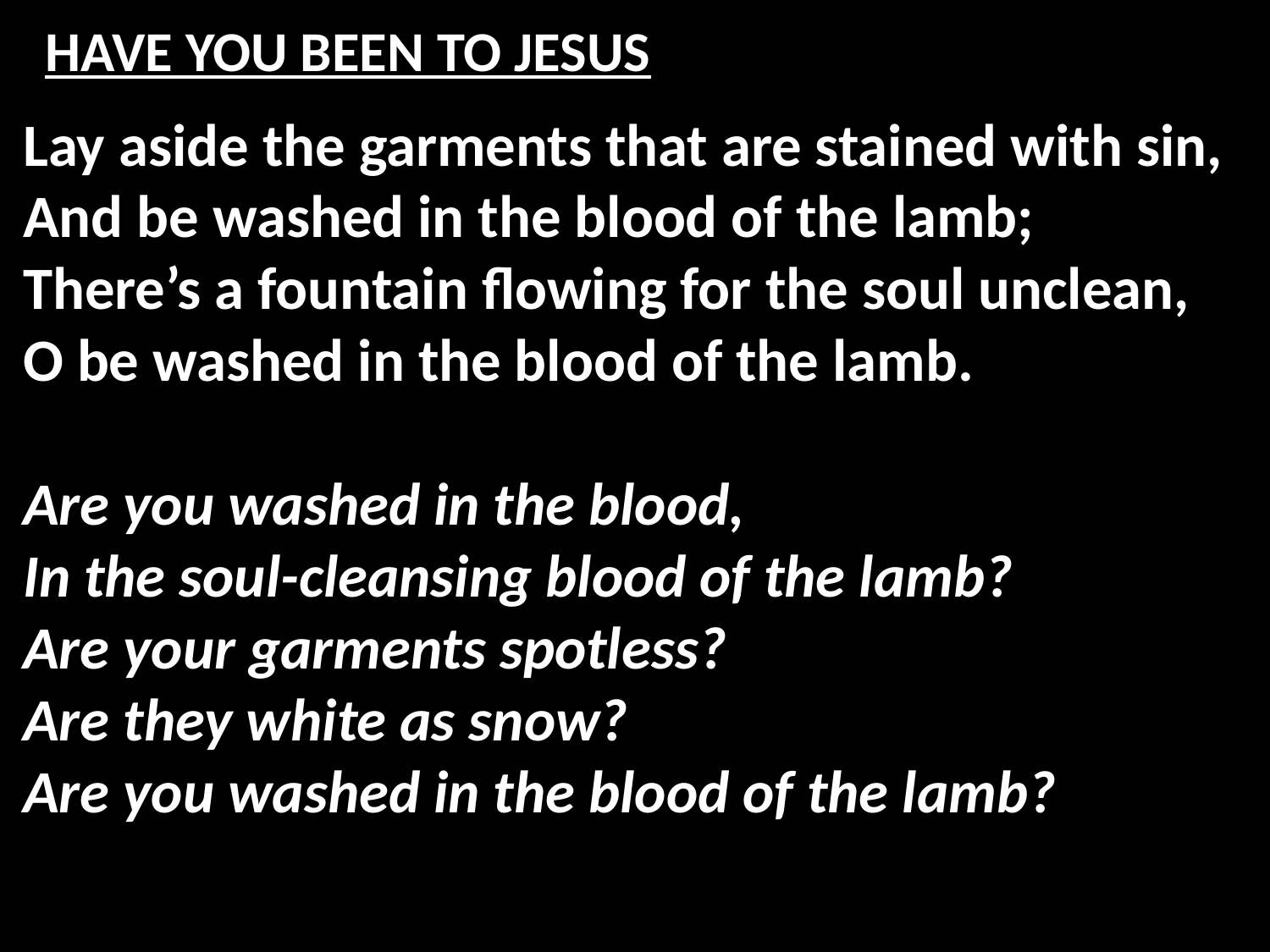

# HAVE YOU BEEN TO JESUS
Lay aside the garments that are stained with sin,
And be washed in the blood of the lamb;
There’s a fountain flowing for the soul unclean,
O be washed in the blood of the lamb.

Are you washed in the blood,
In the soul-cleansing blood of the lamb?
Are your garments spotless?
Are they white as snow?
Are you washed in the blood of the lamb?